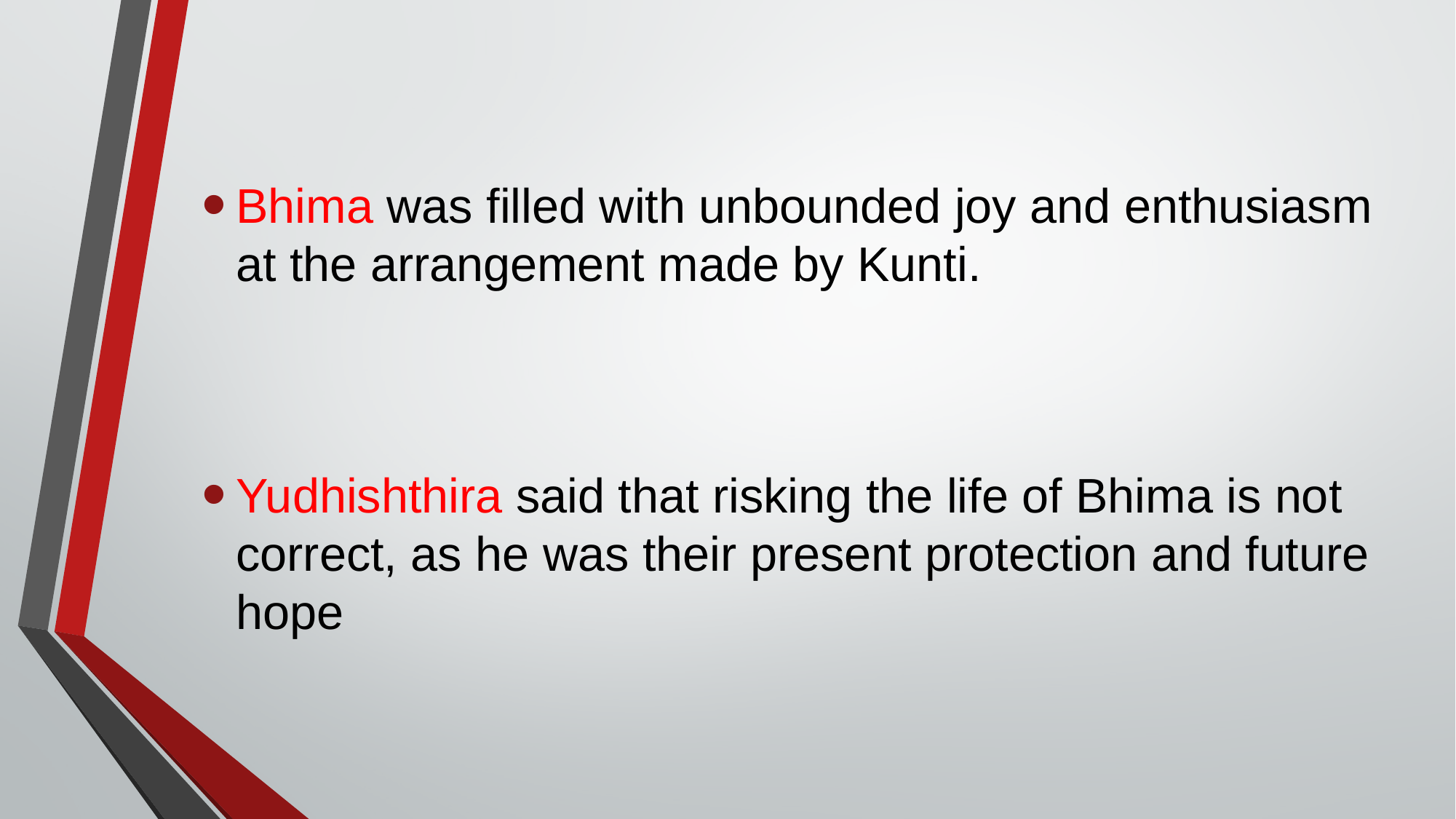

Bhima was filled with unbounded joy and enthusiasm at the arrangement made by Kunti.

Yudhishthira said that risking the life of Bhima is not correct, as he was their present protection and future hope